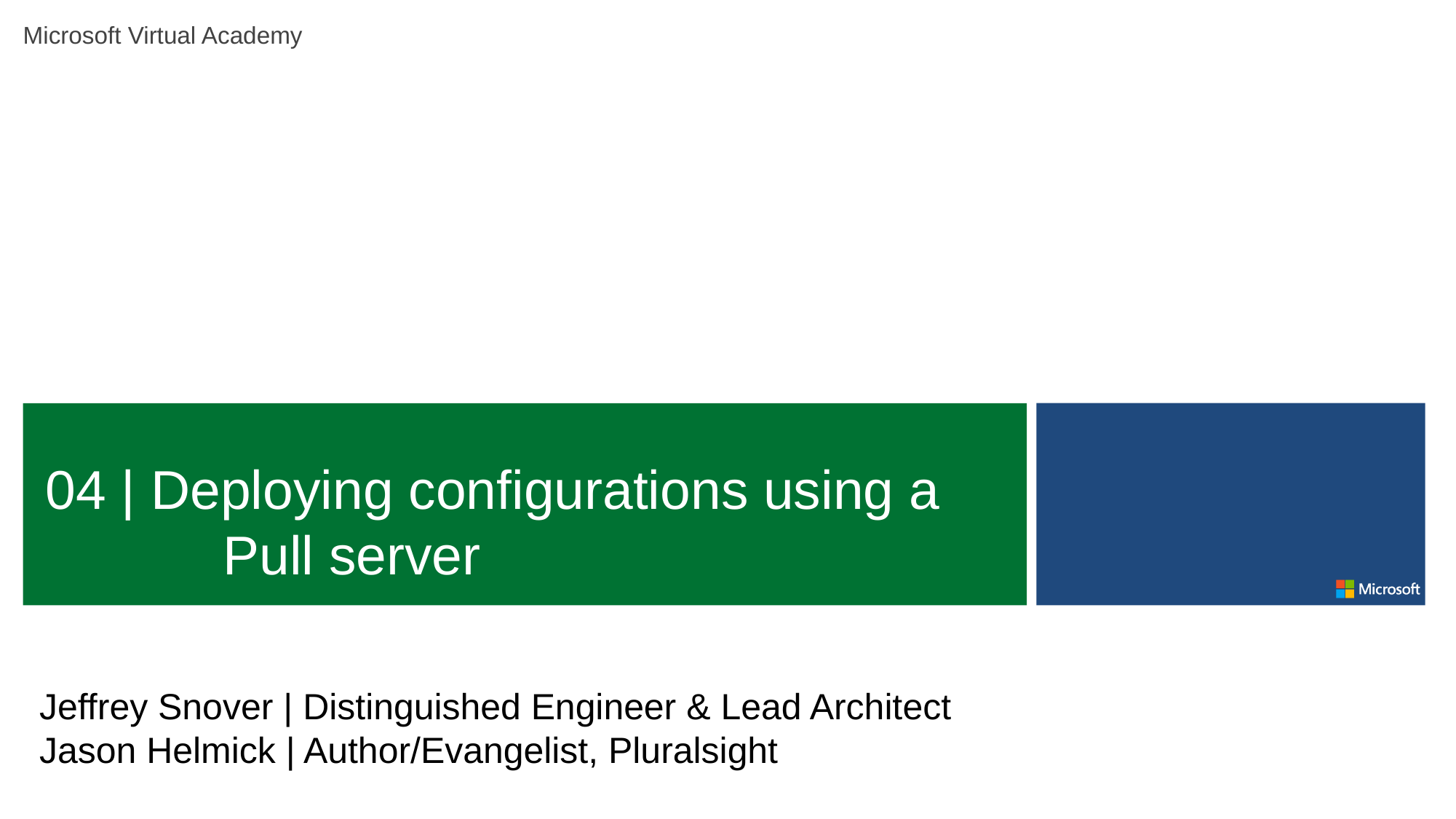

04 | Deploying configurations using a 		Pull server
Jeffrey Snover | Distinguished Engineer & Lead Architect
Jason Helmick | Author/Evangelist, Pluralsight